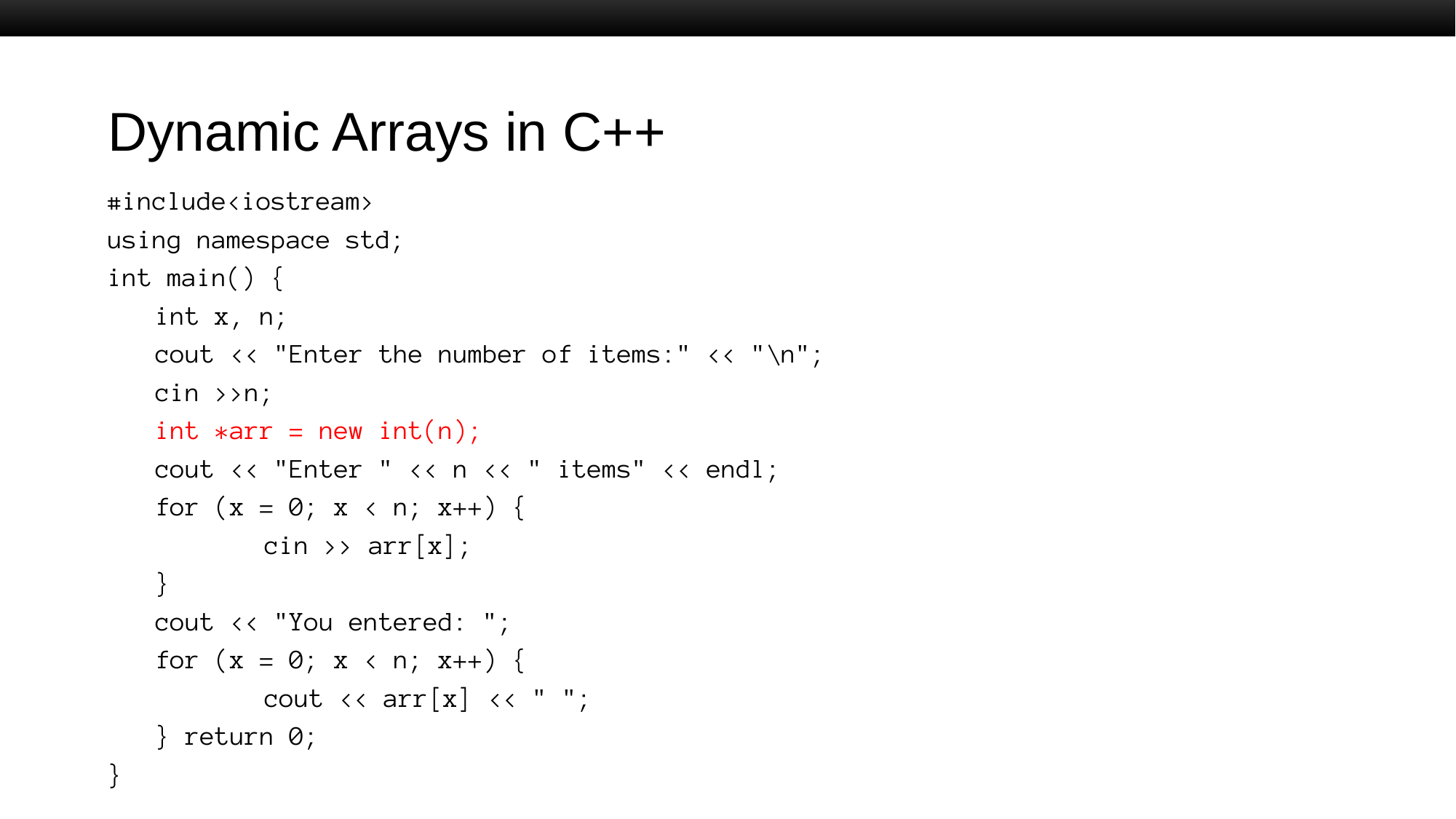

# Dynamic Arrays in C++
#include<iostream>
using namespace std;
int main() {
int x, n;
cout << "Enter the number of items:" << "\n";
cin >>n;
int *arr = new int(n);
cout << "Enter " << n << " items" << endl;
for (x = 0; x < n; x++) {
	cin >> arr[x];
}
cout << "You entered: ";
for (x = 0; x < n; x++) {
	cout << arr[x] << " ";
} return 0;
}